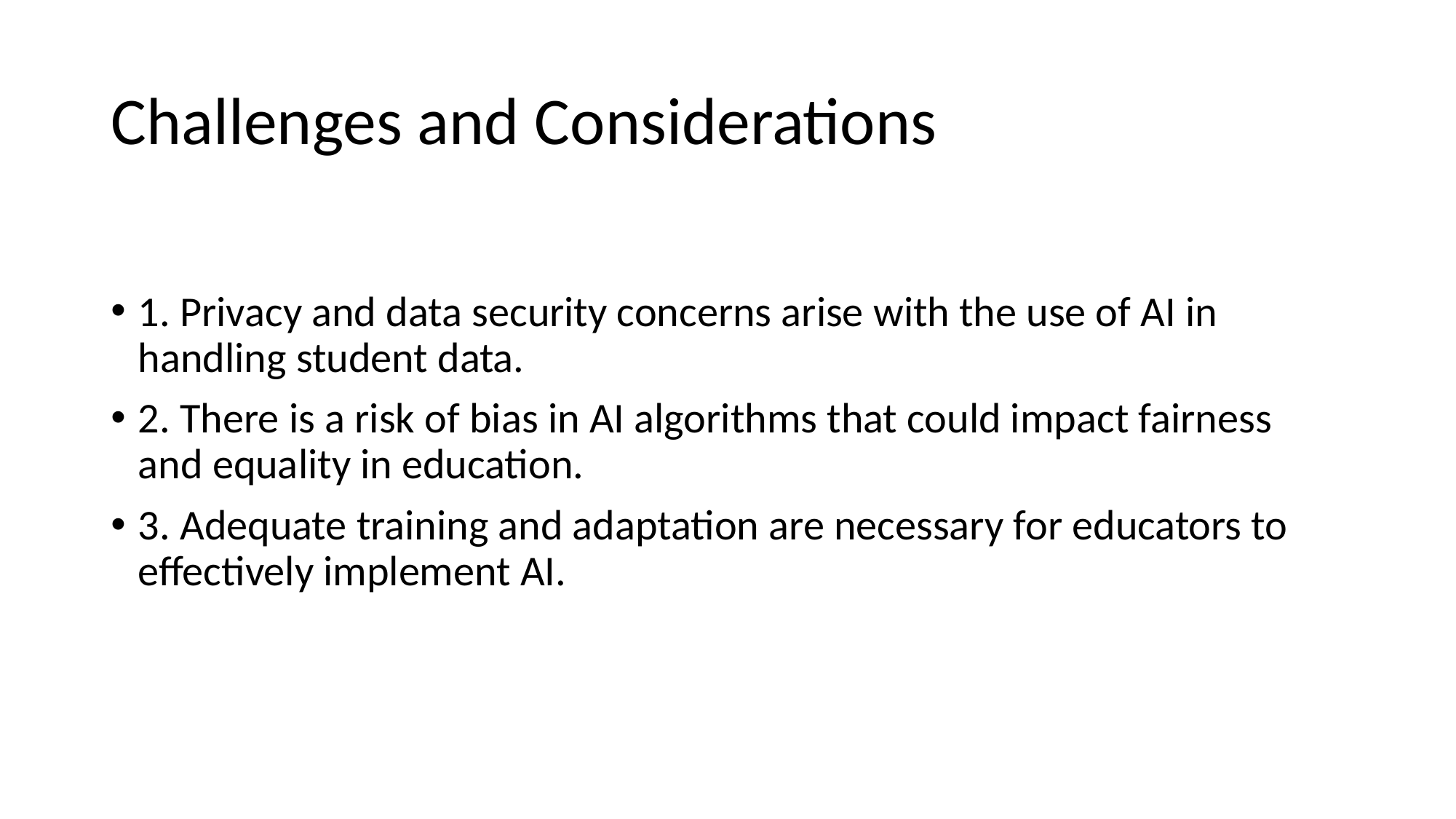

# Challenges and Considerations

1. Privacy and data security concerns arise with the use of AI in handling student data.
2. There is a risk of bias in AI algorithms that could impact fairness and equality in education.
3. Adequate training and adaptation are necessary for educators to effectively implement AI.